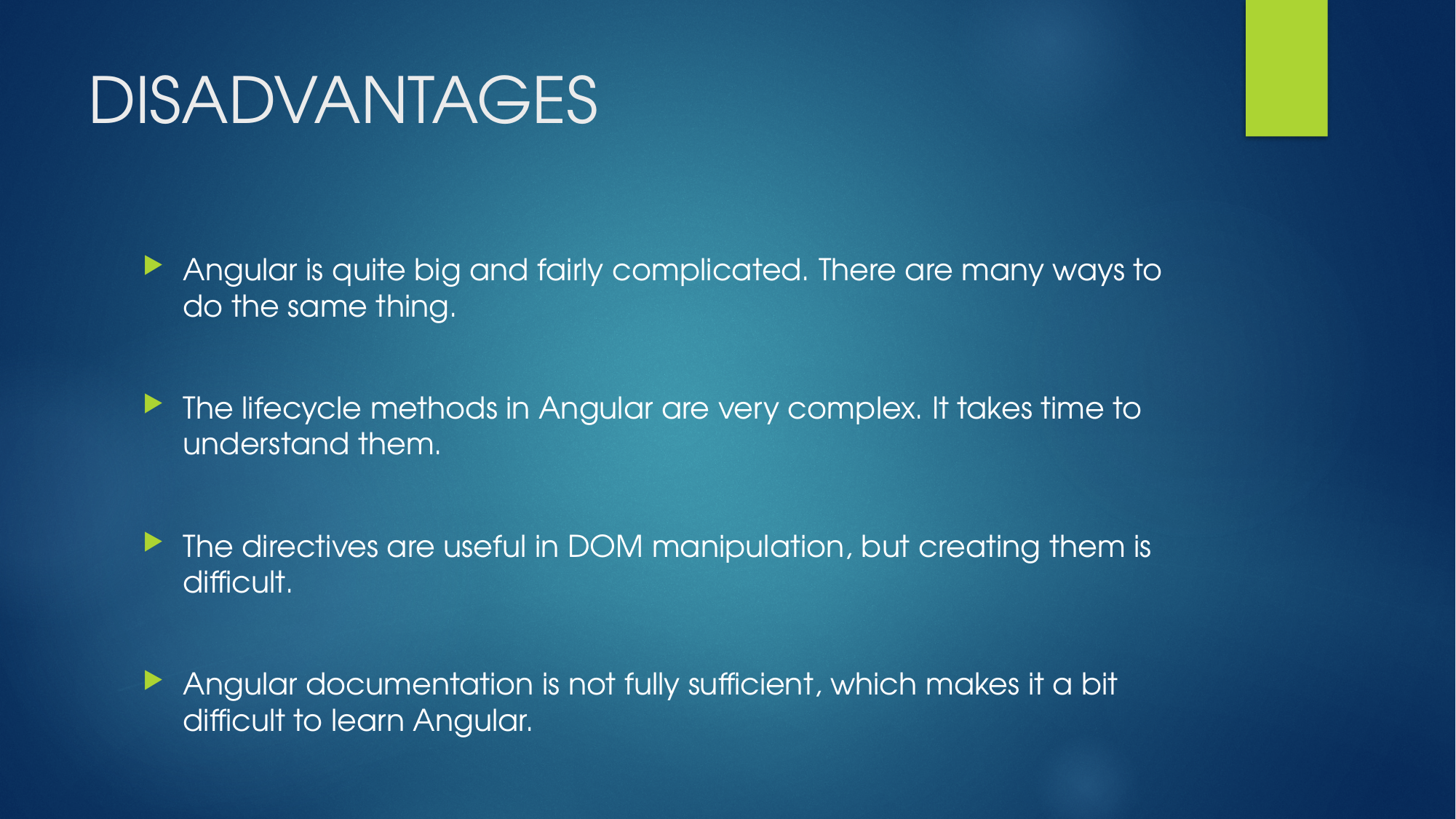

# DISADVANTAGES
Angular is quite big and fairly complicated. There are many ways to do the same thing.

The lifecycle methods in Angular are very complex. It takes time to understand them.

The directives are useful in DOM manipulation, but creating them is difficult.

Angular documentation is not fully sufficient, which makes it a bit difficult to learn Angular.